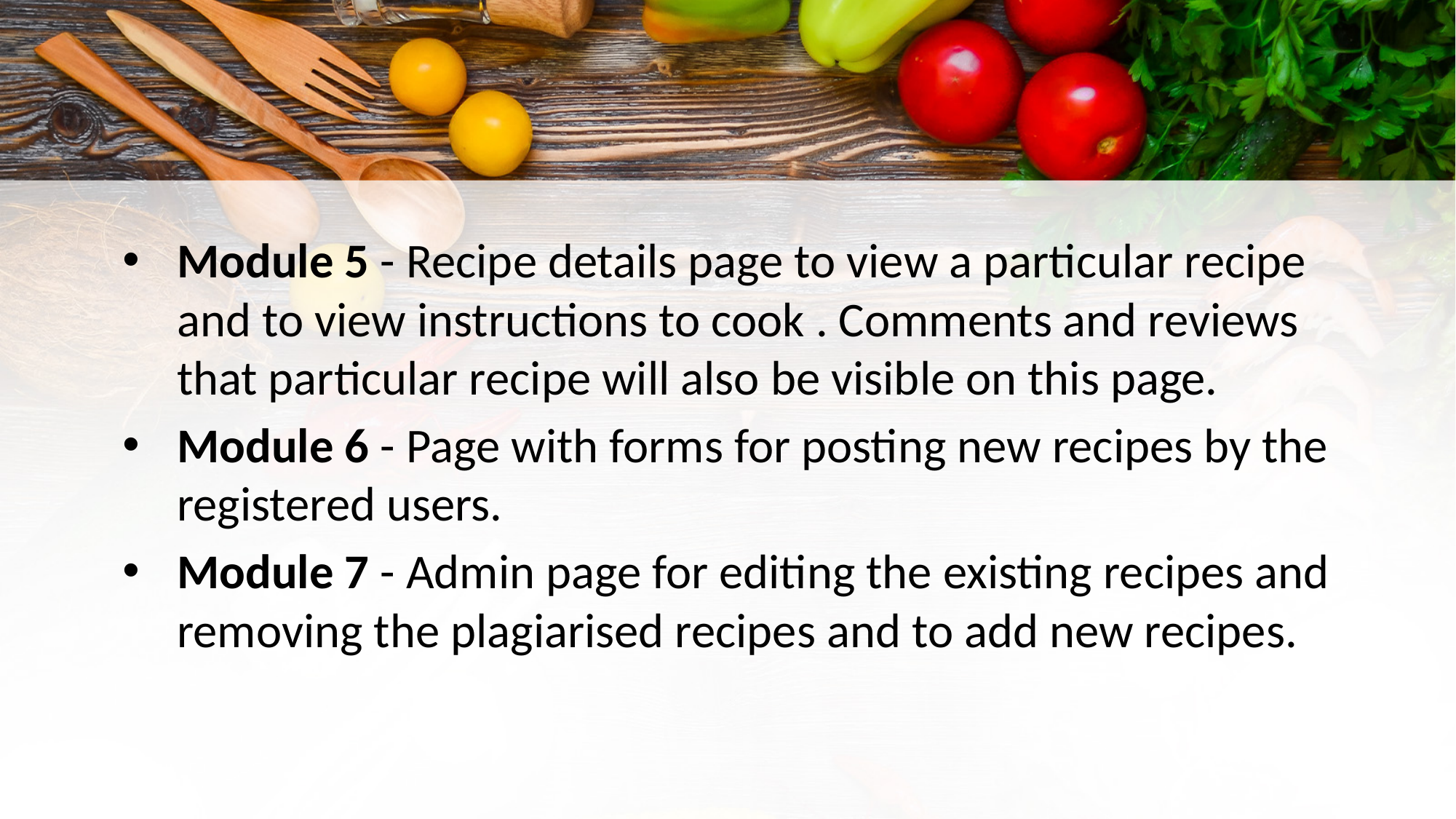

Module 5 - Recipe details page to view a particular recipe and to view instructions to cook . Comments and reviews that particular recipe will also be visible on this page.
Module 6 - Page with forms for posting new recipes by the registered users.
Module 7 - Admin page for editing the existing recipes and removing the plagiarised recipes and to add new recipes.